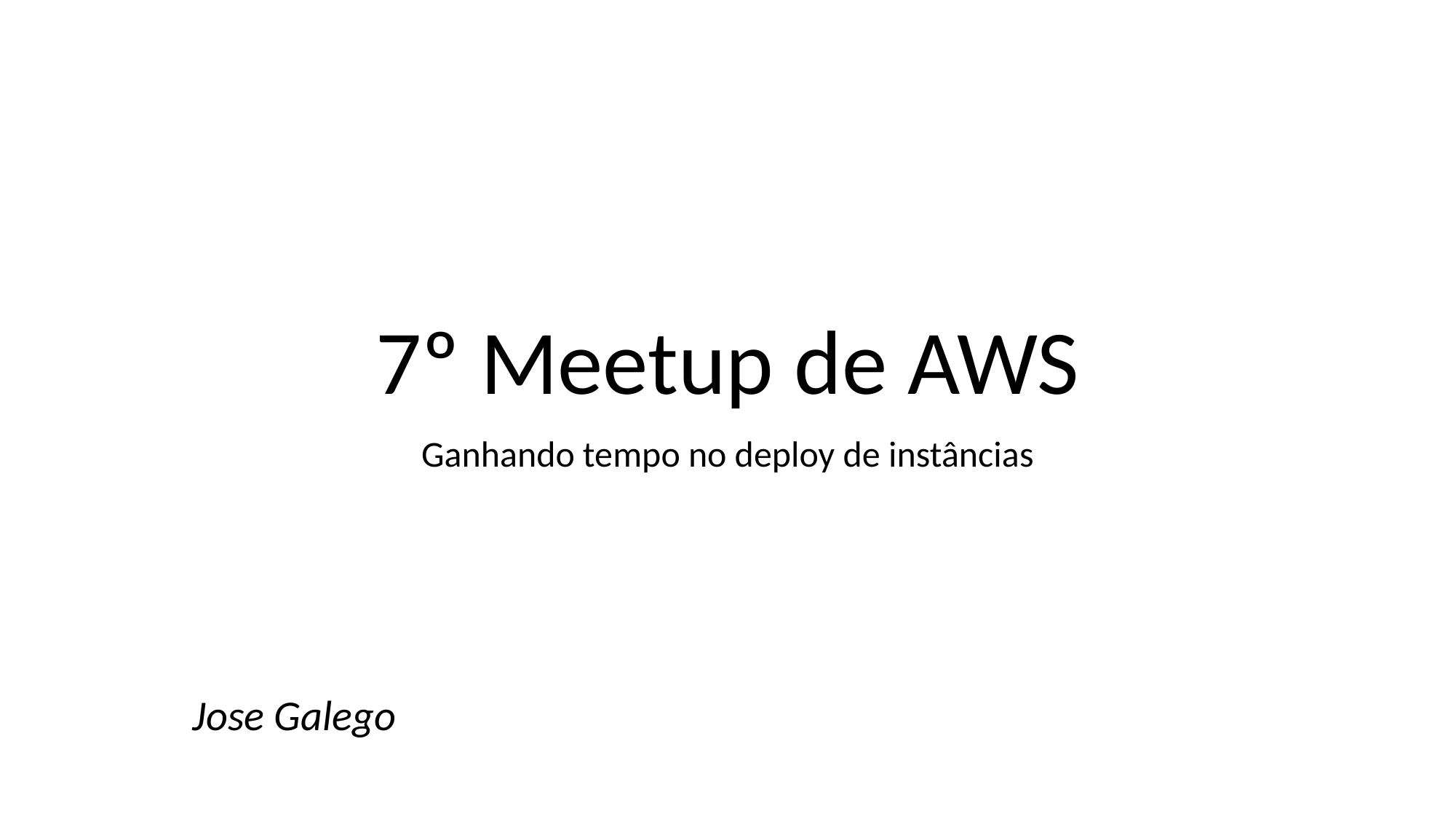

# 7º Meetup de AWS
Ganhando tempo no deploy de instâncias
Jose Galego